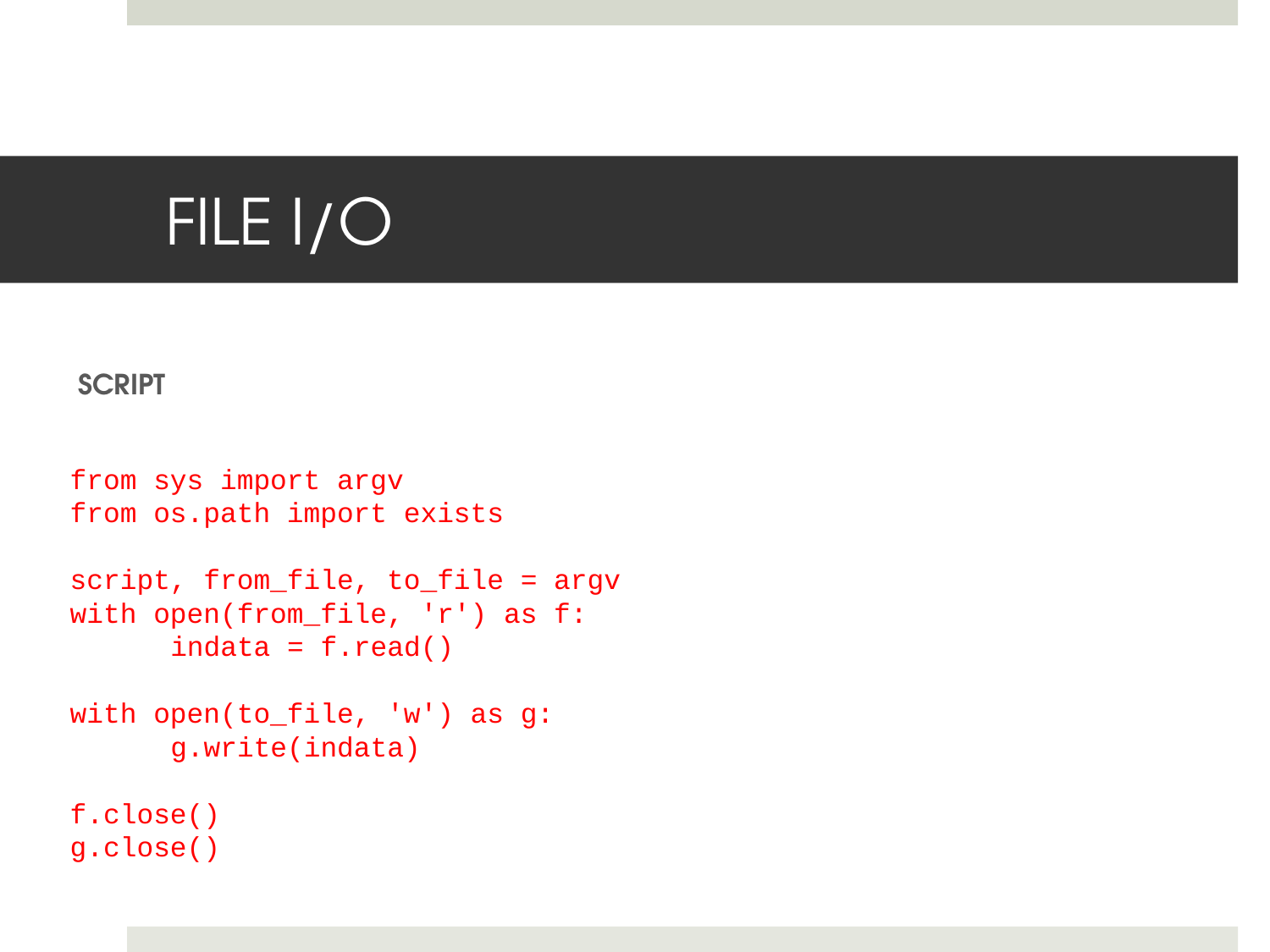

# FILE I/O
 SCRIPT

from sys import argv
from os.path import exists

script, from_file, to_file = argv
with open(from_file, 'r') as f:
	indata = f.read()

with open(to_file, 'w') as g:
	g.write(indata)

f.close()
g.close()